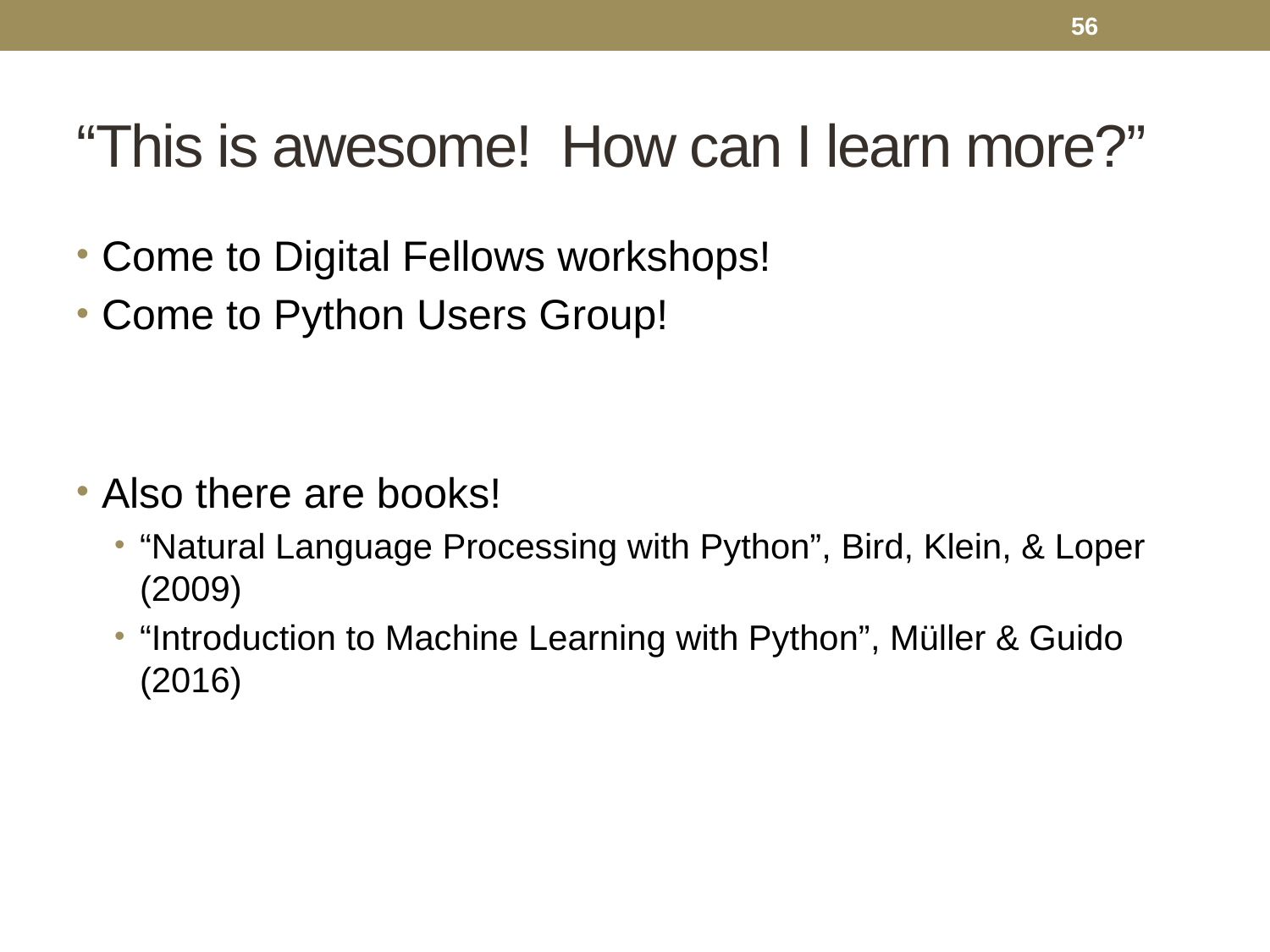

56
# “This is awesome!  How can I learn more?”
Come to Digital Fellows workshops!
Come to Python Users Group!

Also there are books!
“Natural Language Processing with Python”, Bird, Klein, & Loper (2009)
“Introduction to Machine Learning with Python”, Müller & Guido (2016)